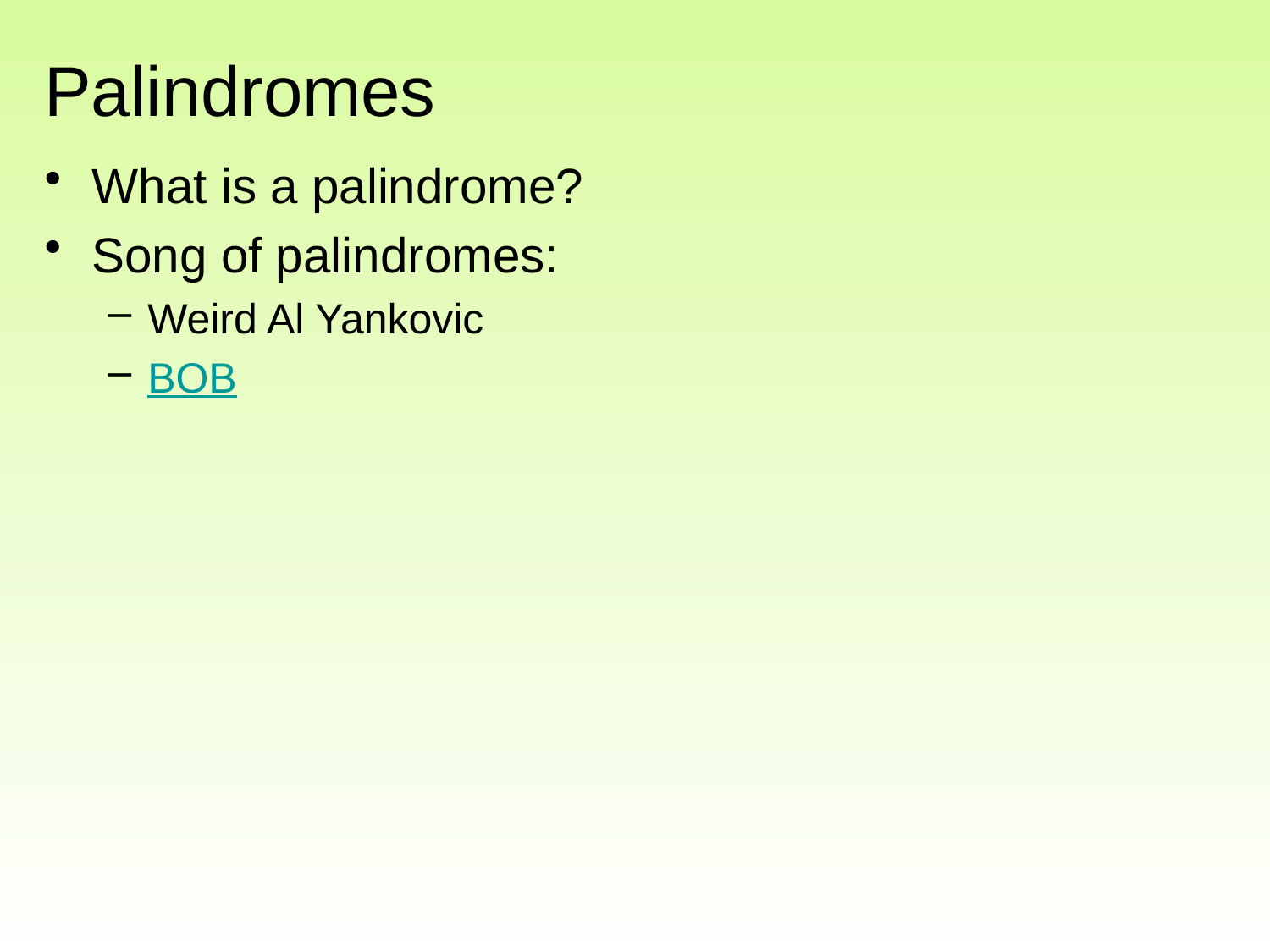

# Palindromes
What is a palindrome?
Song of palindromes:
Weird Al Yankovic
BOB